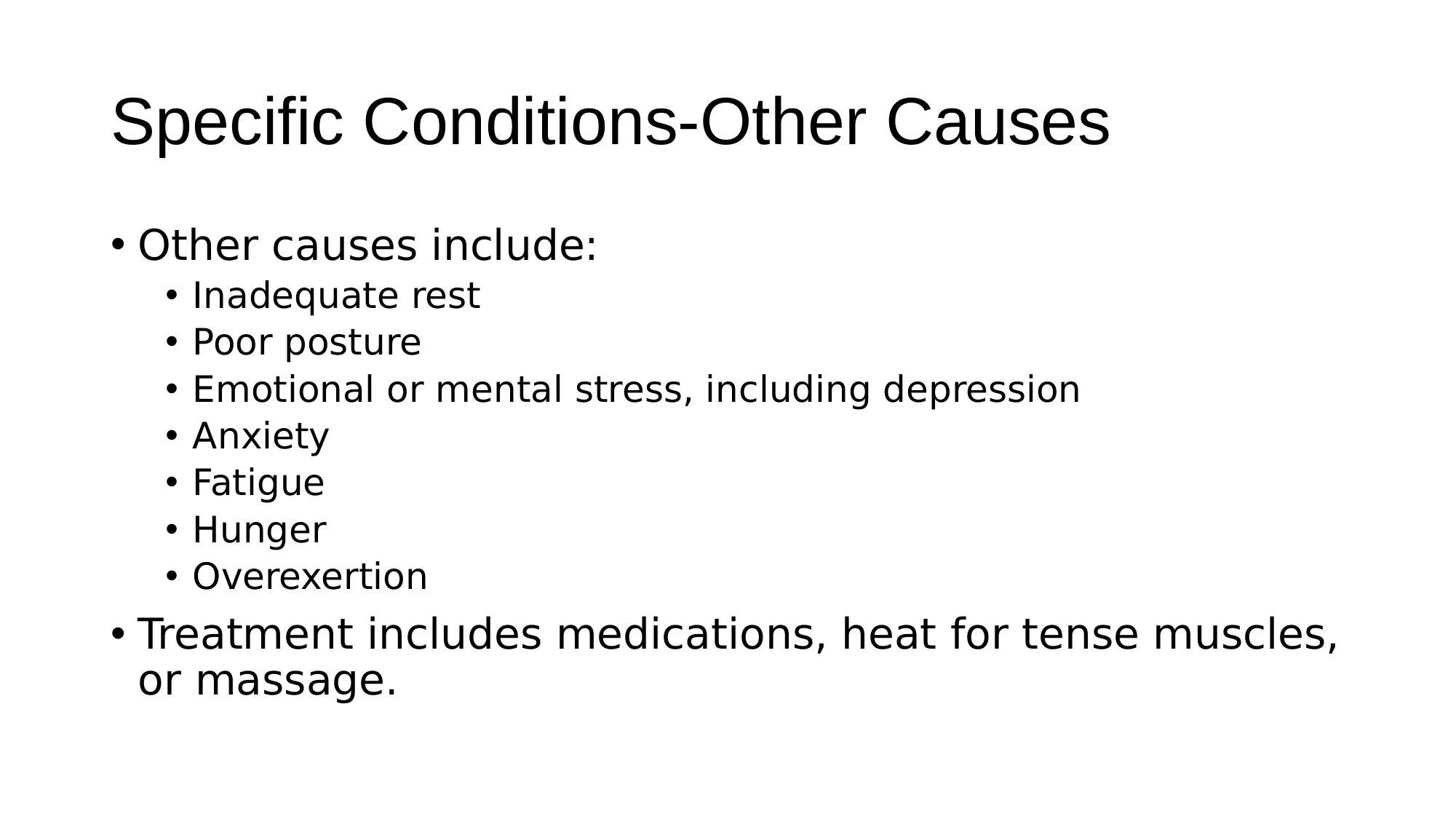

# Specific Conditions-Other Causes
Other causes include:
Inadequate rest
Poor posture
Emotional or mental stress, including depression
Anxiety
Fatigue
Hunger
Overexertion
Treatment includes medications, heat for tense muscles, or massage.